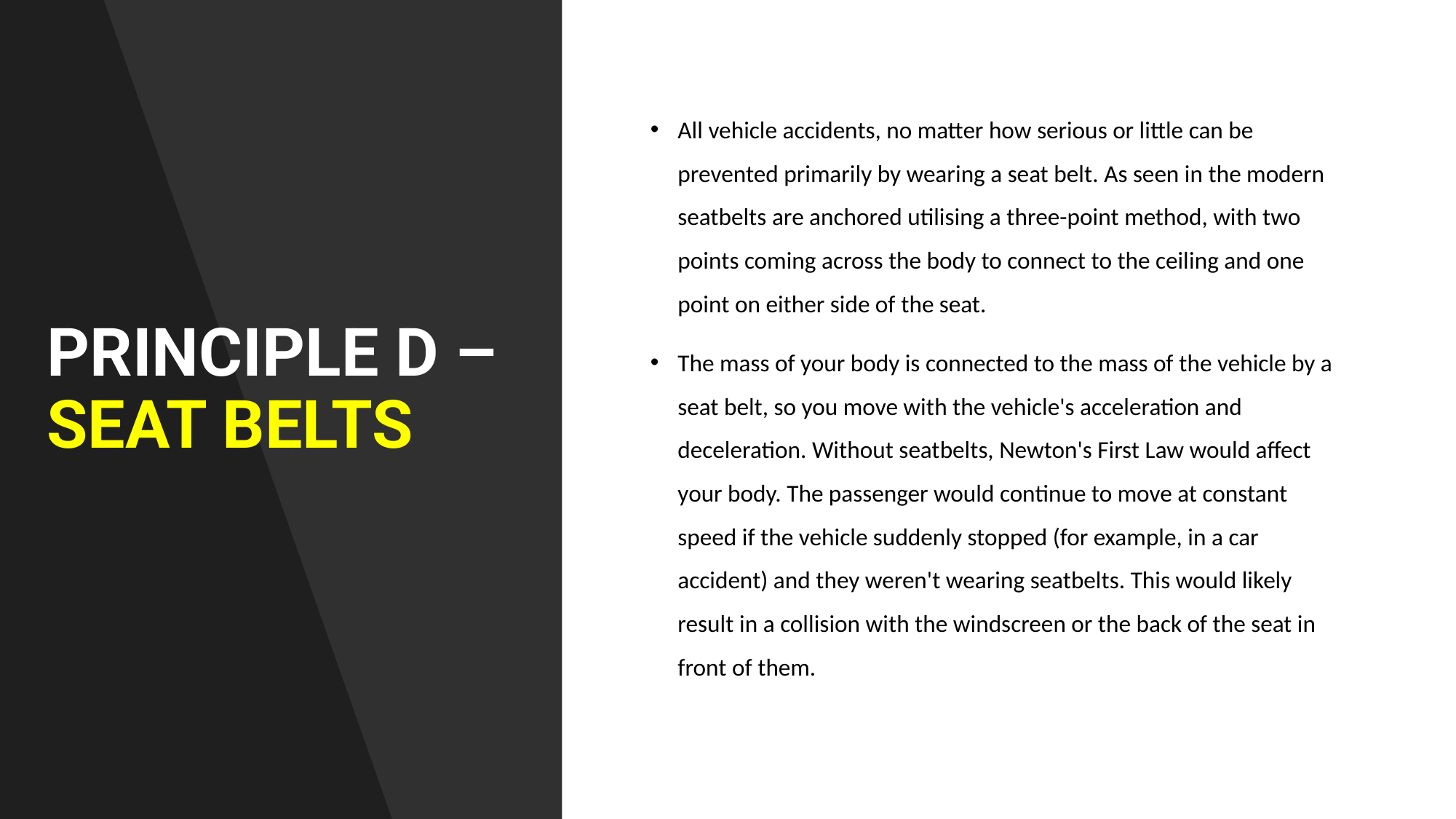

# PRINCIPLE D – SEAT BELTS
All vehicle accidents, no matter how serious or little can be prevented primarily by wearing a seat belt. As seen in the modern seatbelts are anchored utilising a three-point method, with two points coming across the body to connect to the ceiling and one point on either side of the seat.
The mass of your body is connected to the mass of the vehicle by a seat belt, so you move with the vehicle's acceleration and deceleration. Without seatbelts, Newton's First Law would affect your body. The passenger would continue to move at constant speed if the vehicle suddenly stopped (for example, in a car accident) and they weren't wearing seatbelts. This would likely result in a collision with the windscreen or the back of the seat in front of them.